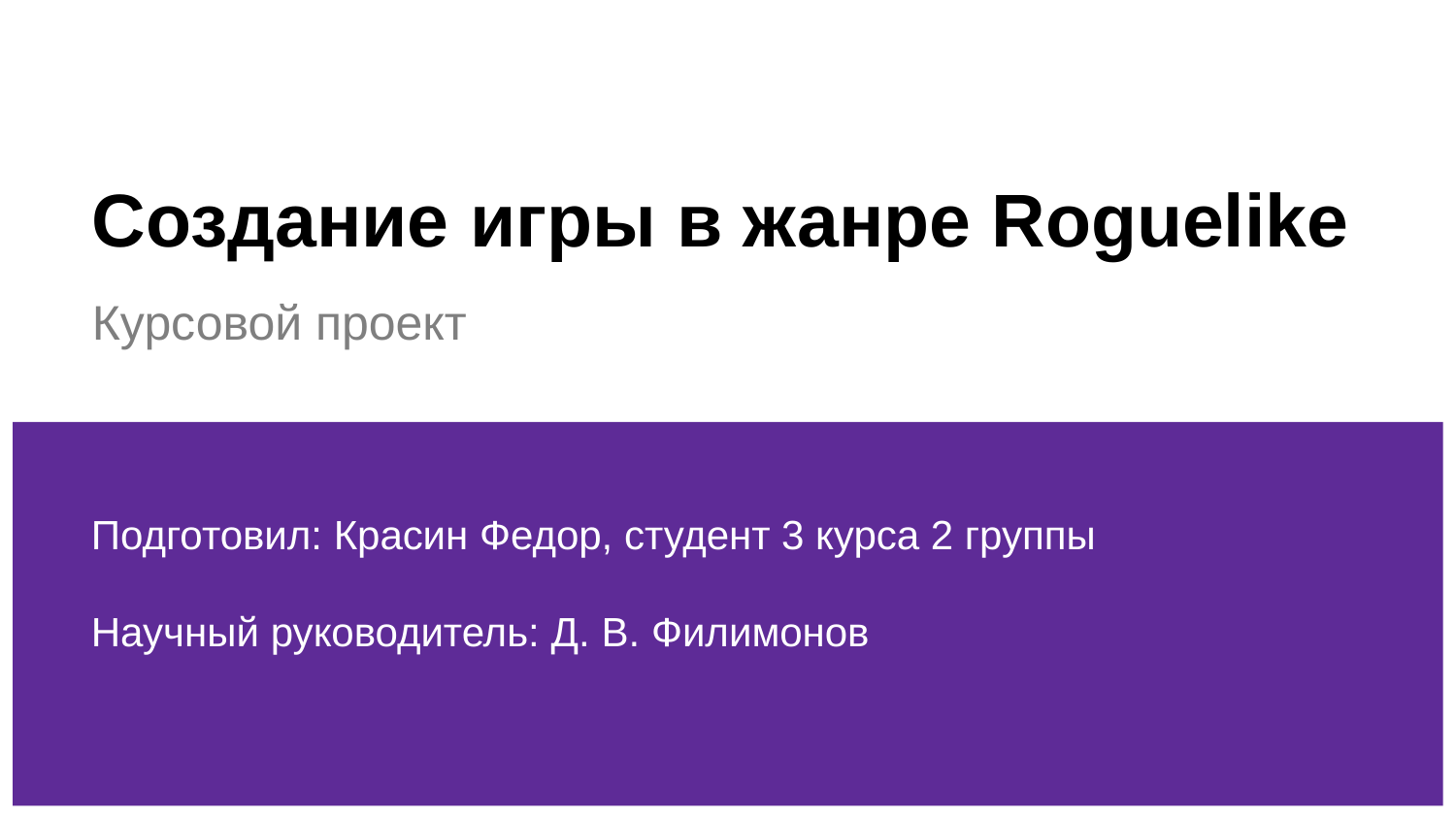

# Создание игры в жанре Roguelike
Курсовой проект
Подготовил: Красин Федор, студент 3 курса 2 группы

Научный руководитель: Д. В. Филимонов